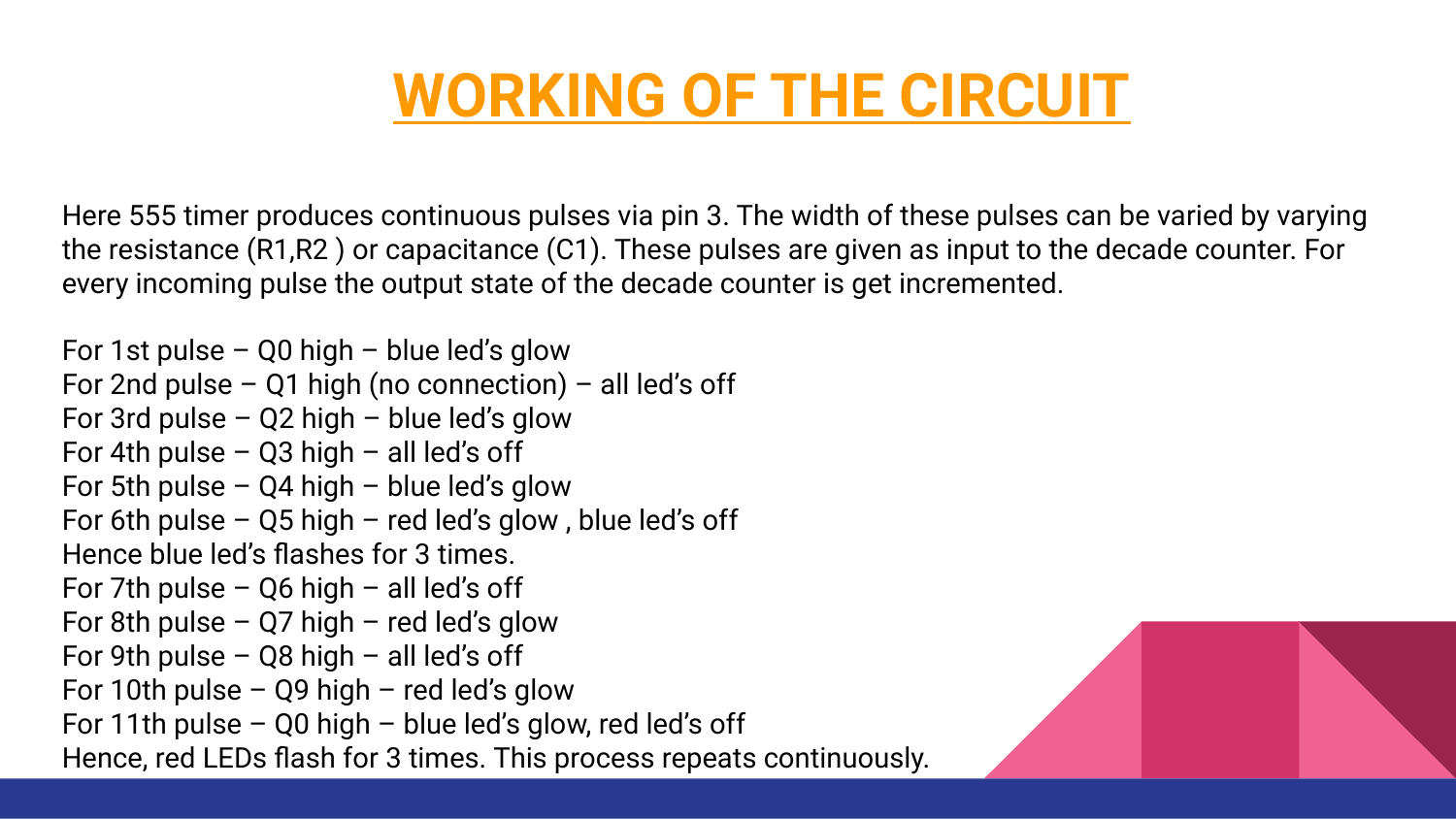

WORKING OF THE CIRCUIT

Here 555 timer produces continuous pulses via pin 3. The width of these pulses can be varied by varying the resistance (R1,R2 ) or capacitance (C1). These pulses are given as input to the decade counter. For every incoming pulse the output state of the decade counter is get incremented.

For 1st pulse – Q0 high – blue led’s glow
For 2nd pulse – Q1 high (no connection) – all led’s off
For 3rd pulse – Q2 high – blue led’s glow
For 4th pulse – Q3 high – all led’s off
For 5th pulse – Q4 high – blue led’s glow
For 6th pulse – Q5 high – red led’s glow , blue led’s off
Hence blue led’s flashes for 3 times.
For 7th pulse – Q6 high – all led’s off
For 8th pulse – Q7 high – red led’s glow
For 9th pulse – Q8 high – all led’s off
For 10th pulse – Q9 high – red led’s glow
For 11th pulse – Q0 high – blue led’s glow, red led’s off
Hence, red LEDs flash for 3 times. This process repeats continuously.